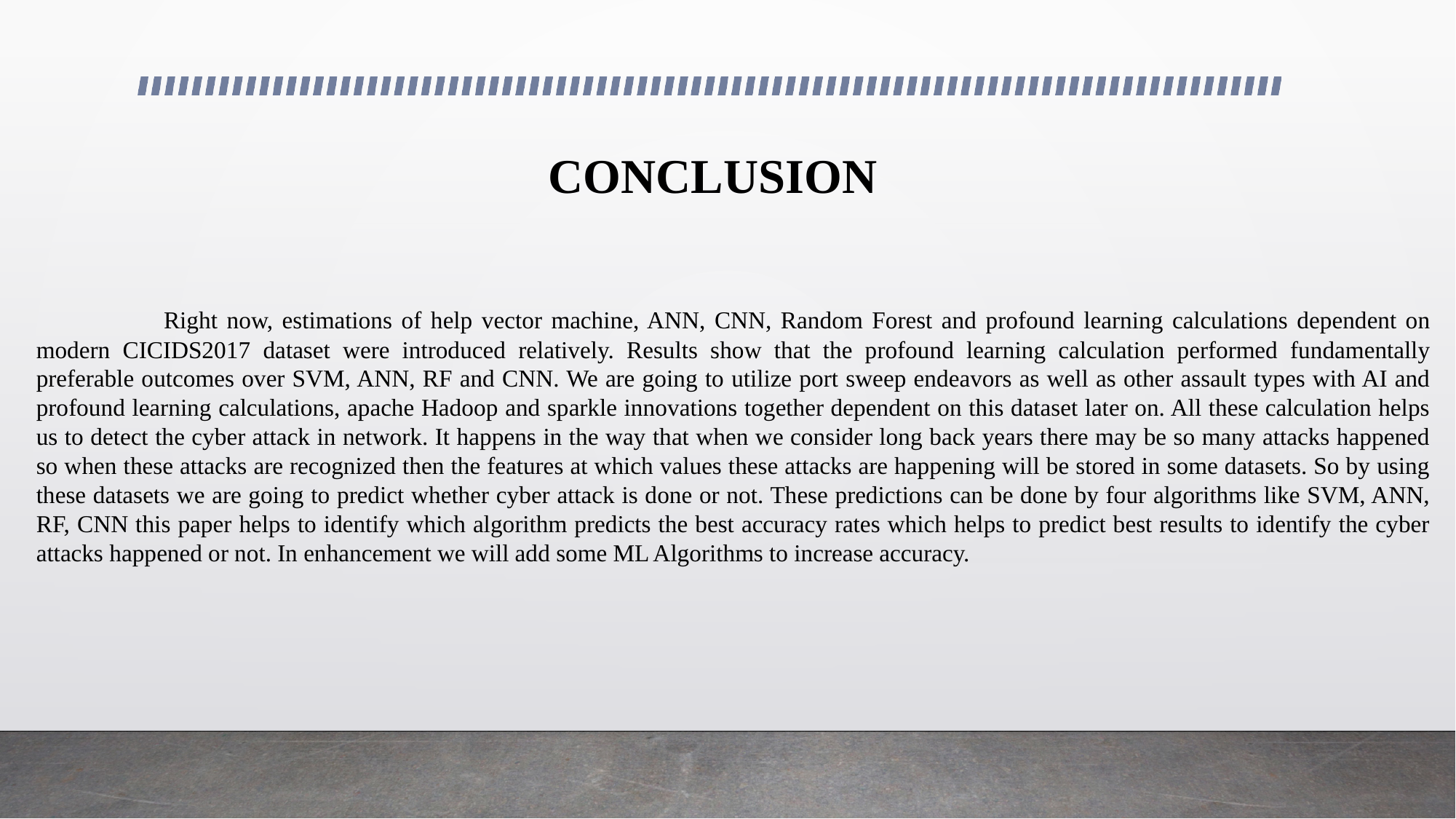

CONCLUSION

	  Right now, estimations of help vector machine, ANN, CNN, Random Forest and profound learning calculations dependent on modern CICIDS2017 dataset were introduced relatively. Results show that the profound learning calculation performed fundamentally preferable outcomes over SVM, ANN, RF and CNN. We are going to utilize port sweep endeavors as well as other assault types with AI and profound learning calculations, apache Hadoop and sparkle innovations together dependent on this dataset later on. All these calculation helps us to detect the cyber attack in network. It happens in the way that when we consider long back years there may be so many attacks happened so when these attacks are recognized then the features at which values these attacks are happening will be stored in some datasets. So by using these datasets we are going to predict whether cyber attack is done or not. These predictions can be done by four algorithms like SVM, ANN, RF, CNN this paper helps to identify which algorithm predicts the best accuracy rates which helps to predict best results to identify the cyber attacks happened or not. In enhancement we will add some ML Algorithms to increase accuracy.